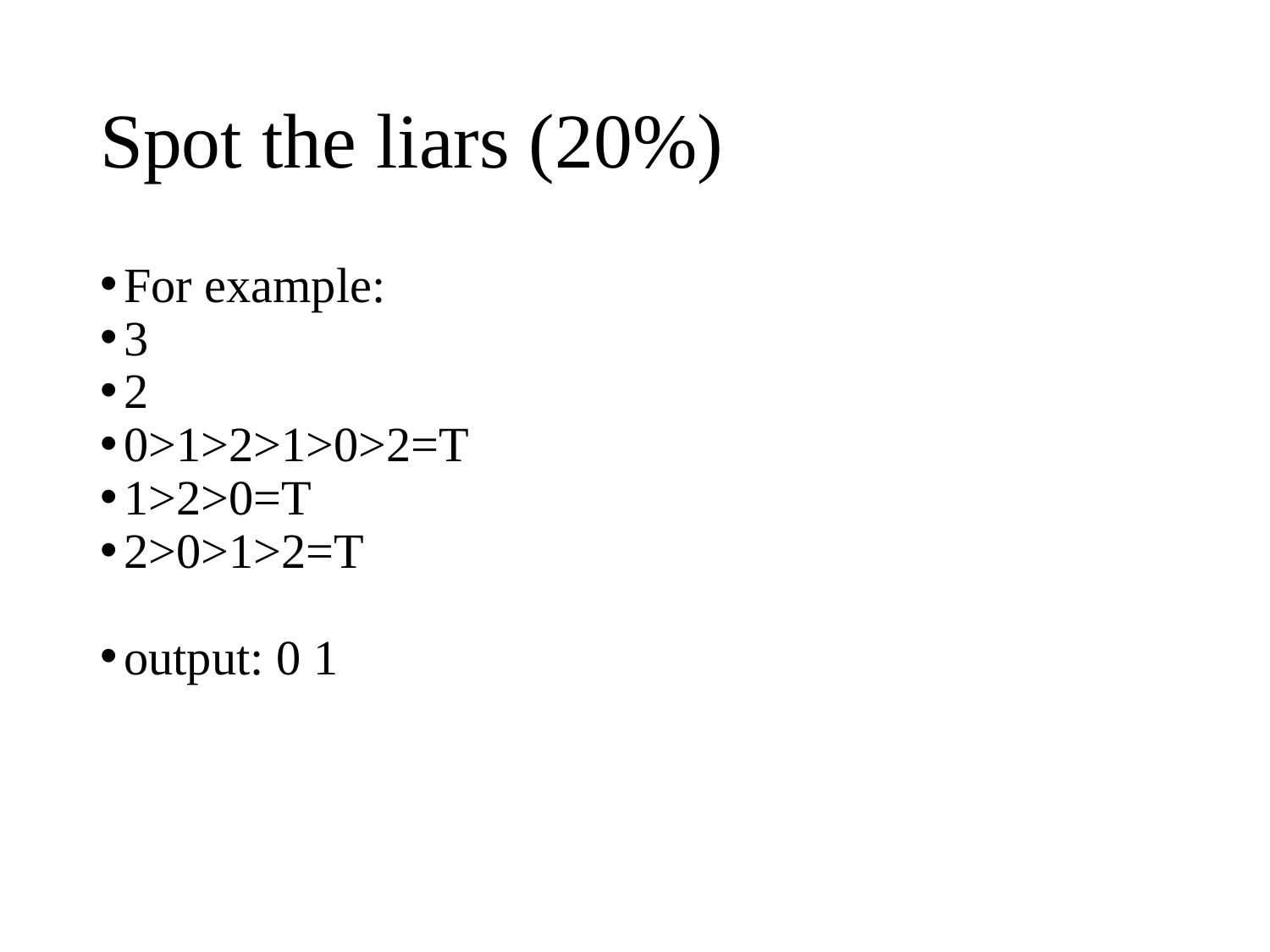

# Spot the liars (20%)
For example:
3
2
0>1>2>1>0>2=T
1>2>0=T
2>0>1>2=T

output: 0 1